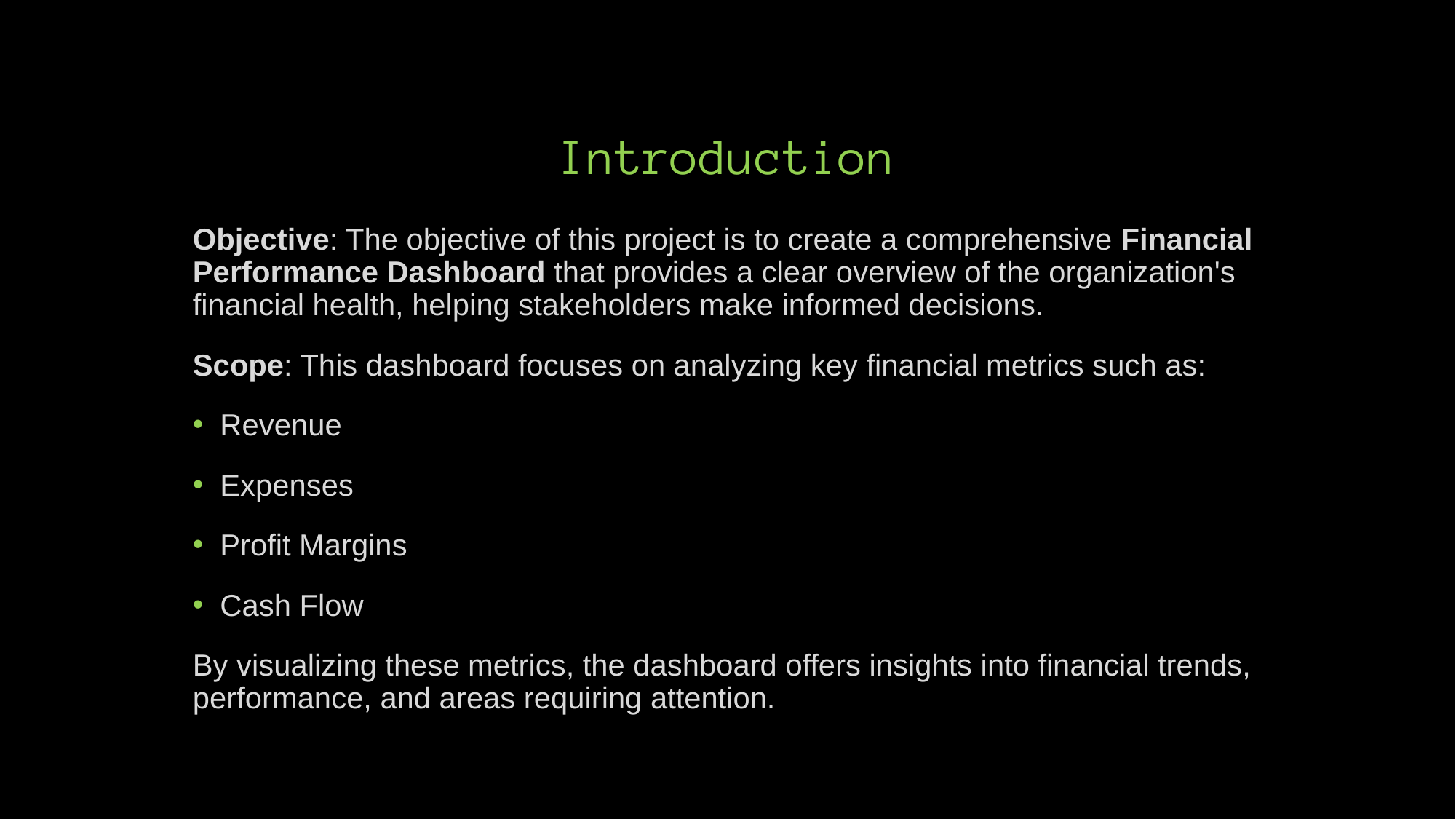

# Introduction
Objective: The objective of this project is to create a comprehensive Financial Performance Dashboard that provides a clear overview of the organization's financial health, helping stakeholders make informed decisions.
Scope: This dashboard focuses on analyzing key financial metrics such as:
Revenue
Expenses
Profit Margins
Cash Flow
By visualizing these metrics, the dashboard offers insights into financial trends, performance, and areas requiring attention.